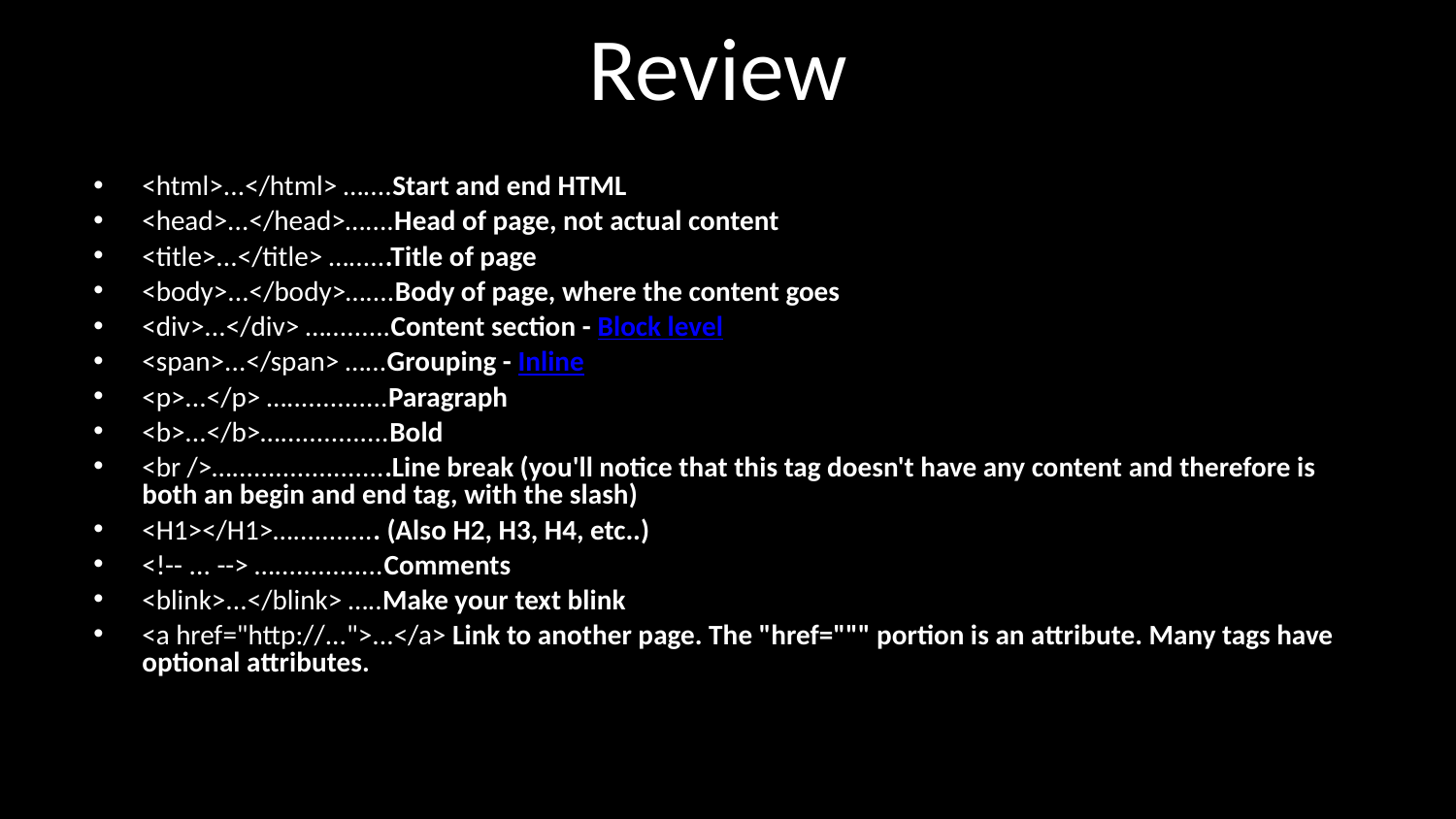

# Review
<html>...</html> …....Start and end HTML
<head>...</head>…....Head of page, not actual content
<title>...</title> …......Title of page
<body>...</body>…....Body of page, where the content goes
<div>...</div> ….........Content section - Block level
<span>...</span> …...Grouping - Inline
<p>...</p> …..............Paragraph
<b>...</b>…...............Bold
<br />…......................Line break (you'll notice that this tag doesn't have any content and therefore is both an begin and end tag, with the slash)
<H1></H1>…............ (Also H2, H3, H4, etc..)
<!-- ... --> …...............Comments
<blink>...</blink> …..Make your text blink
<a href="http://...">...</a> Link to another page. The "href=""" portion is an attribute. Many tags have optional attributes.